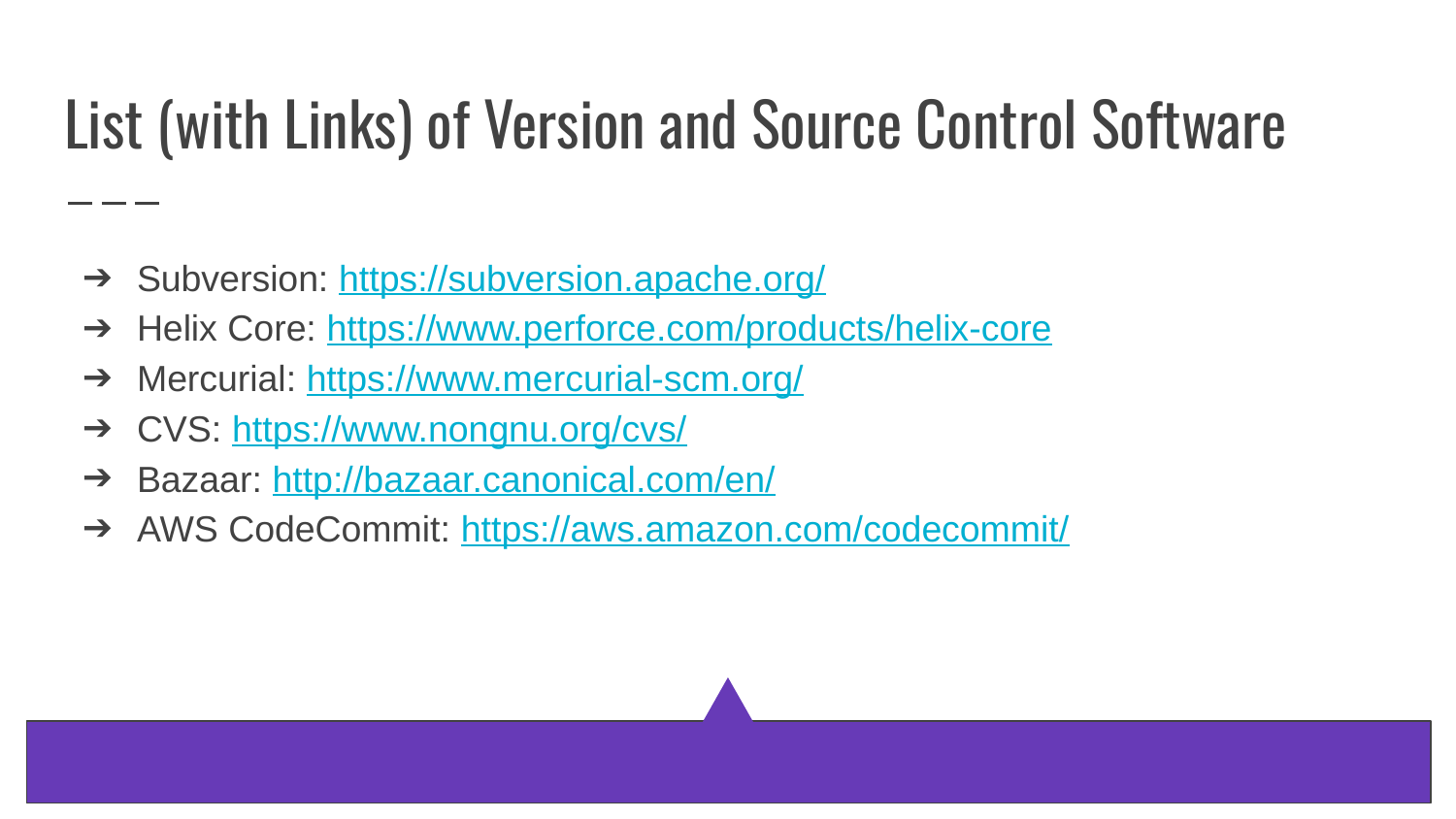

# List (with Links) of Version and Source Control Software
Subversion: https://subversion.apache.org/
Helix Core: https://www.perforce.com/products/helix-core
Mercurial: https://www.mercurial-scm.org/
CVS: https://www.nongnu.org/cvs/
Bazaar: http://bazaar.canonical.com/en/
AWS CodeCommit: https://aws.amazon.com/codecommit/